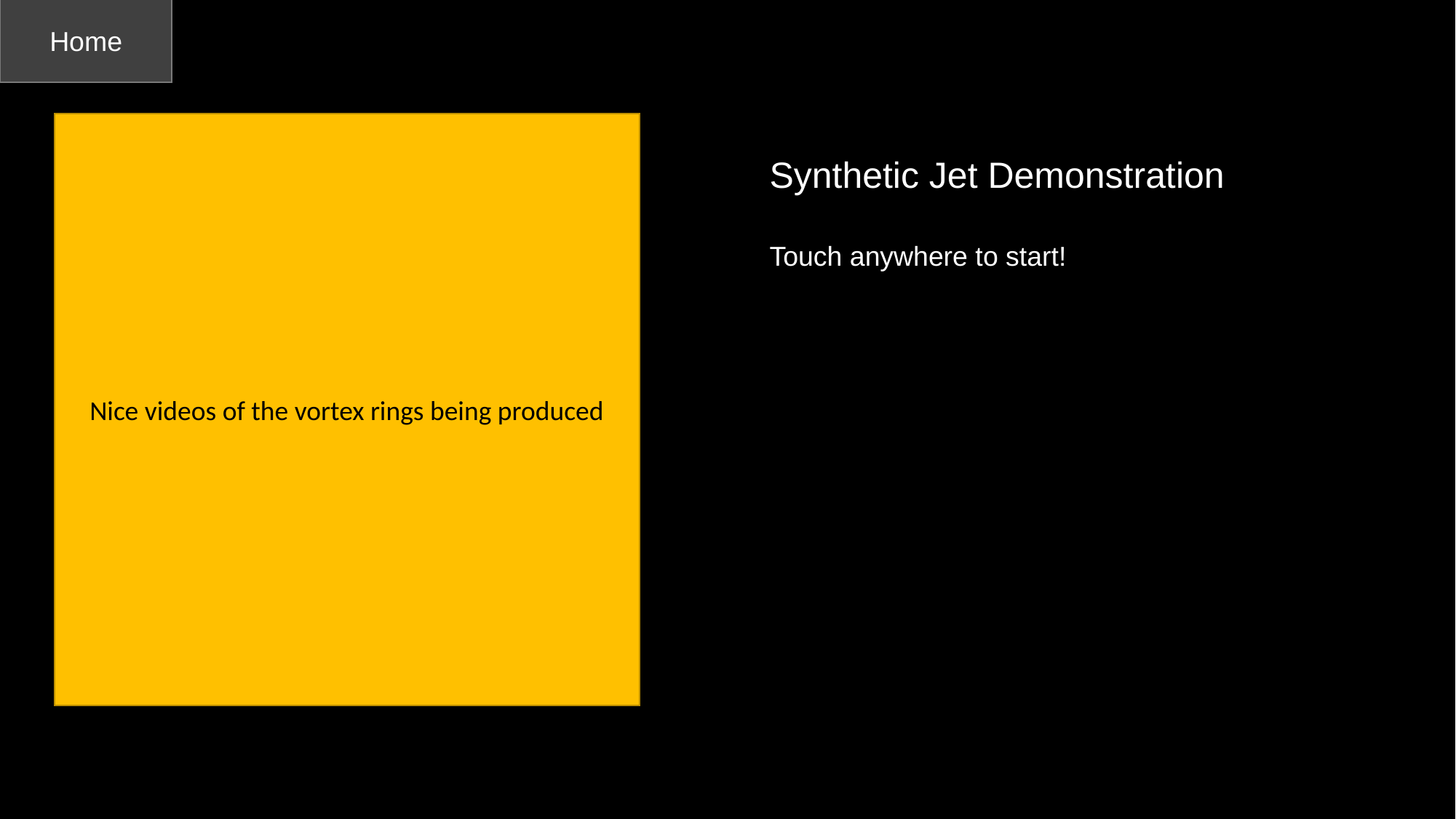

Home
Nice videos of the vortex rings being produced
Synthetic Jet Demonstration

Touch anywhere to start!